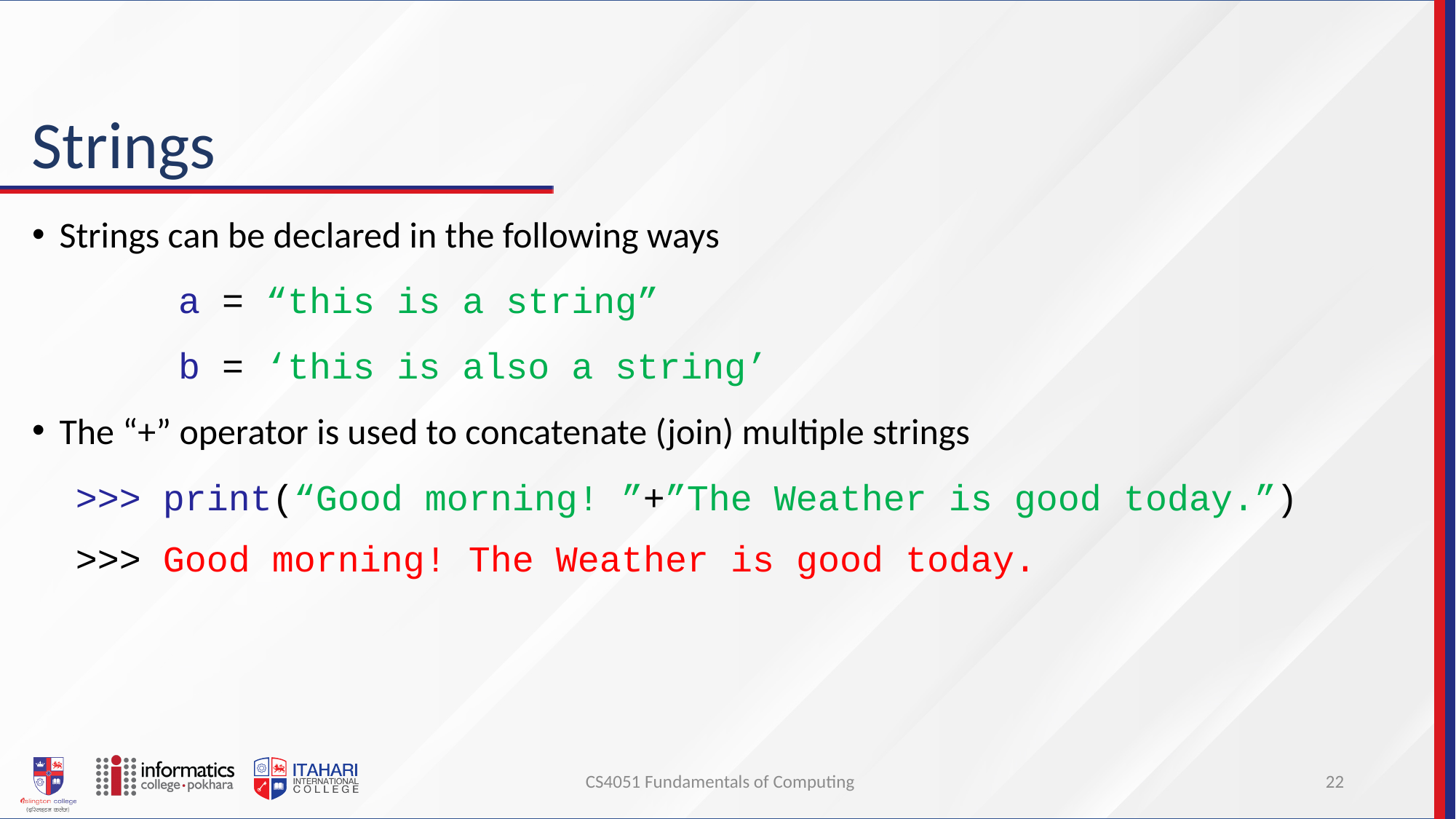

# Strings
Strings can be declared in the following ways
		a = “this is a string”
		b = ‘this is also a string’
The “+” operator is used to concatenate (join) multiple strings
>>> print(“Good morning! ”+”The Weather is good today.”)
>>> Good morning! The Weather is good today.

CS4051 Fundamentals of Computing
22